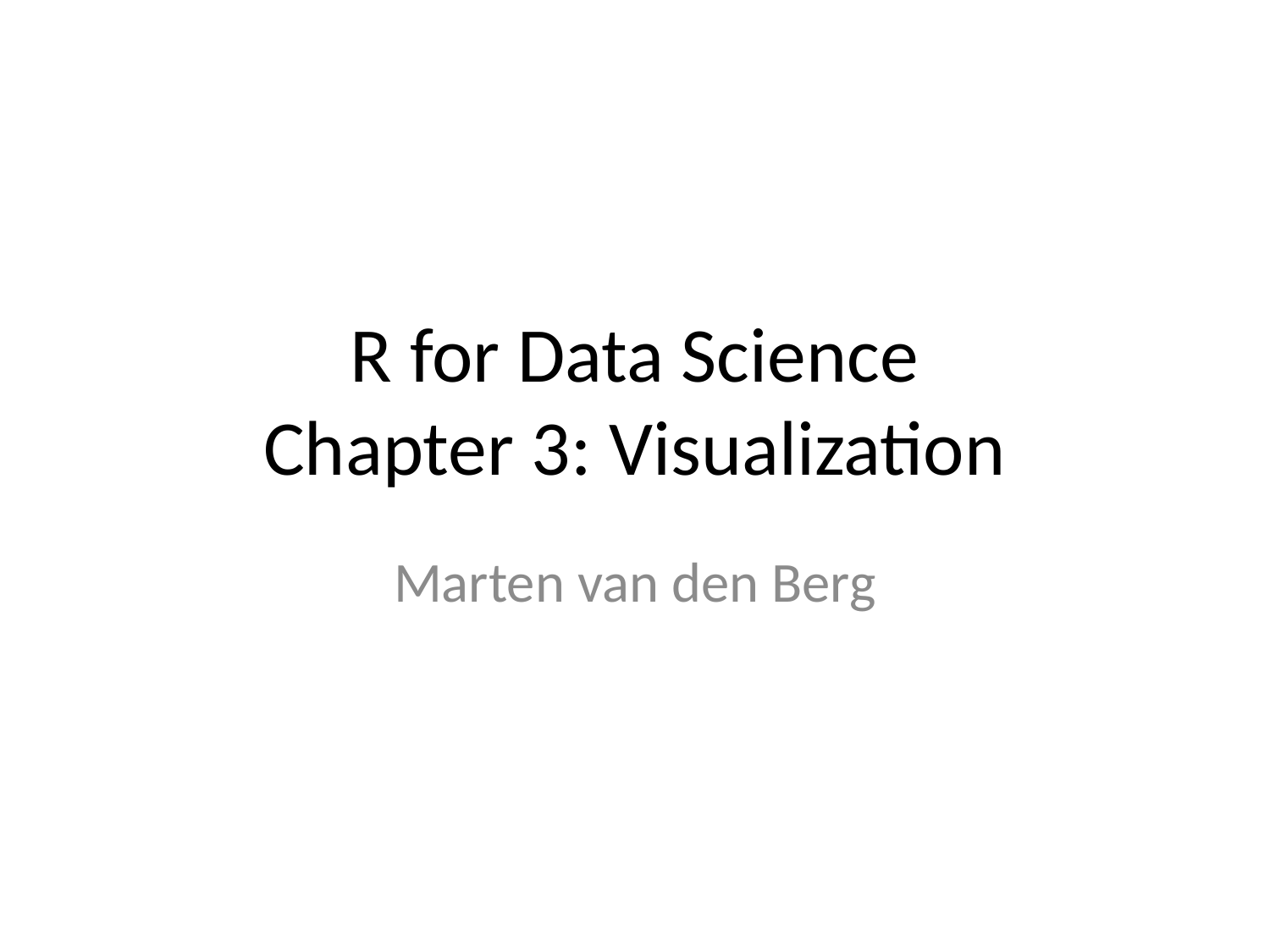

# R for Data Science Chapter 3: Visualization
Marten van den Berg